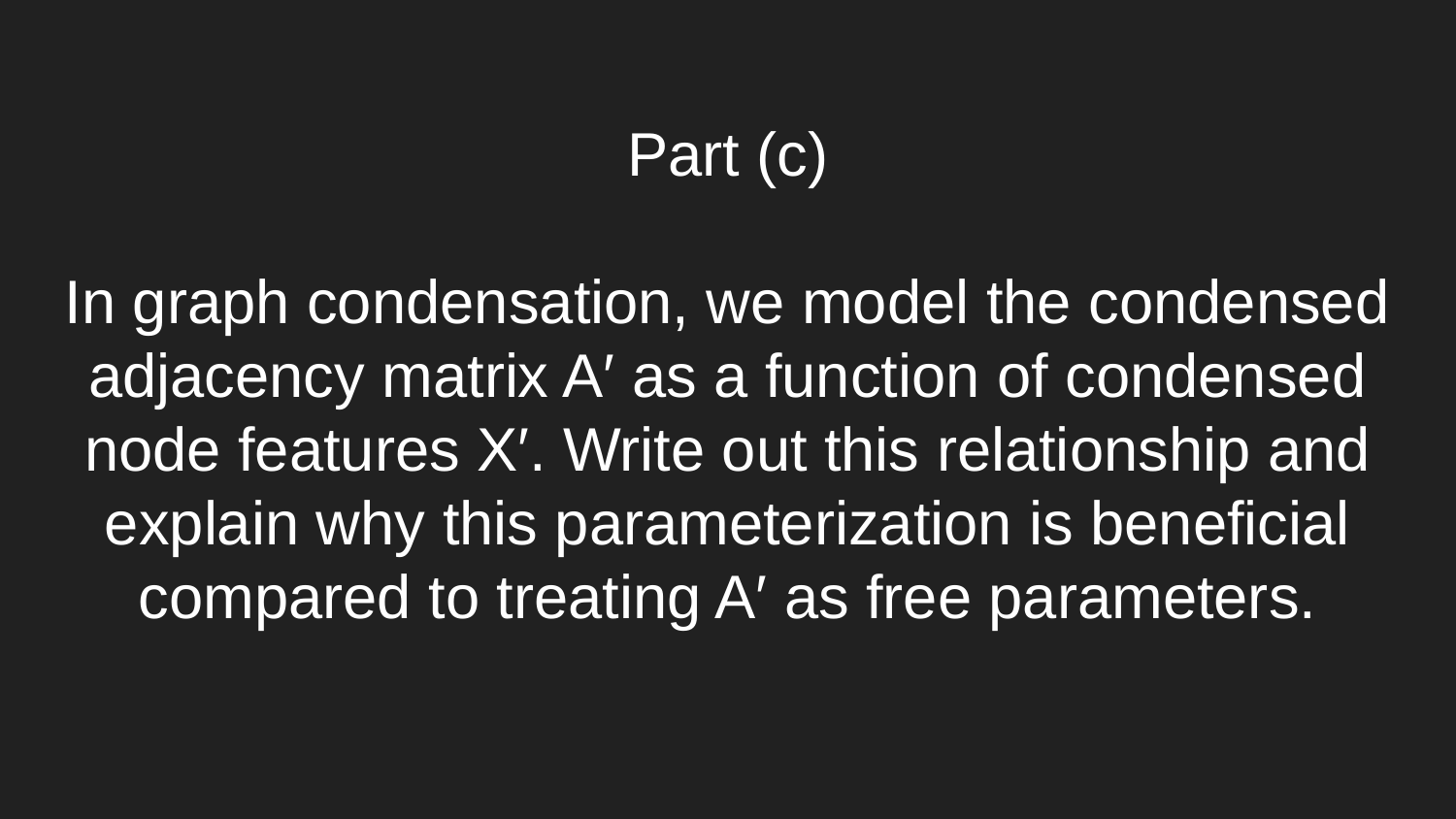

# Part (c)

In graph condensation, we model the condensed adjacency matrix A′ as a function of condensed node features X′. Write out this relationship and explain why this parameterization is beneficial compared to treating A′ as free parameters.